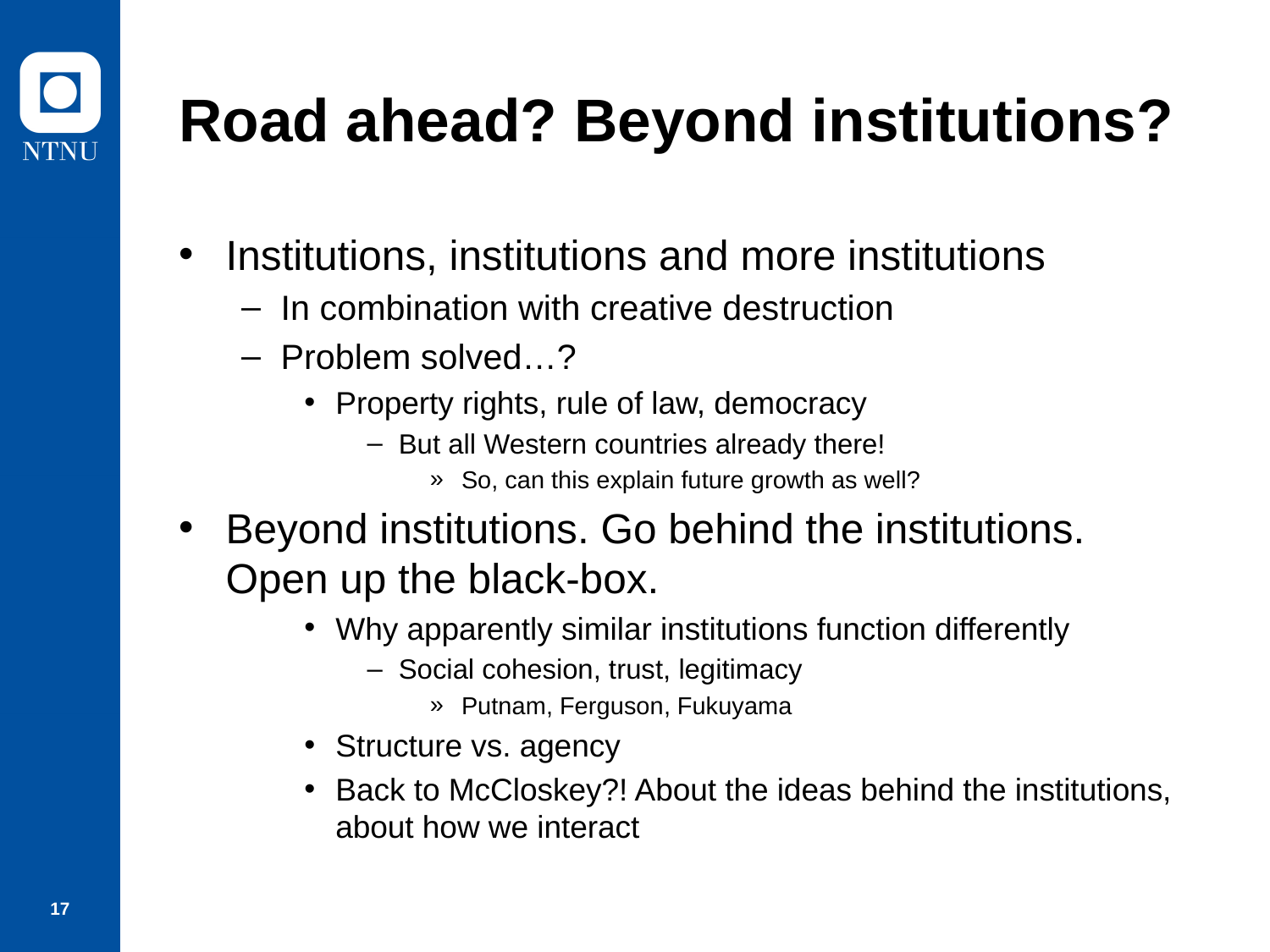

# Road ahead? Beyond institutions?
Institutions, institutions and more institutions
In combination with creative destruction
Problem solved…?
Property rights, rule of law, democracy
But all Western countries already there!
So, can this explain future growth as well?
Beyond institutions. Go behind the institutions. Open up the black-box.
Why apparently similar institutions function differently
Social cohesion, trust, legitimacy
Putnam, Ferguson, Fukuyama
Structure vs. agency
Back to McCloskey?! About the ideas behind the institutions, about how we interact